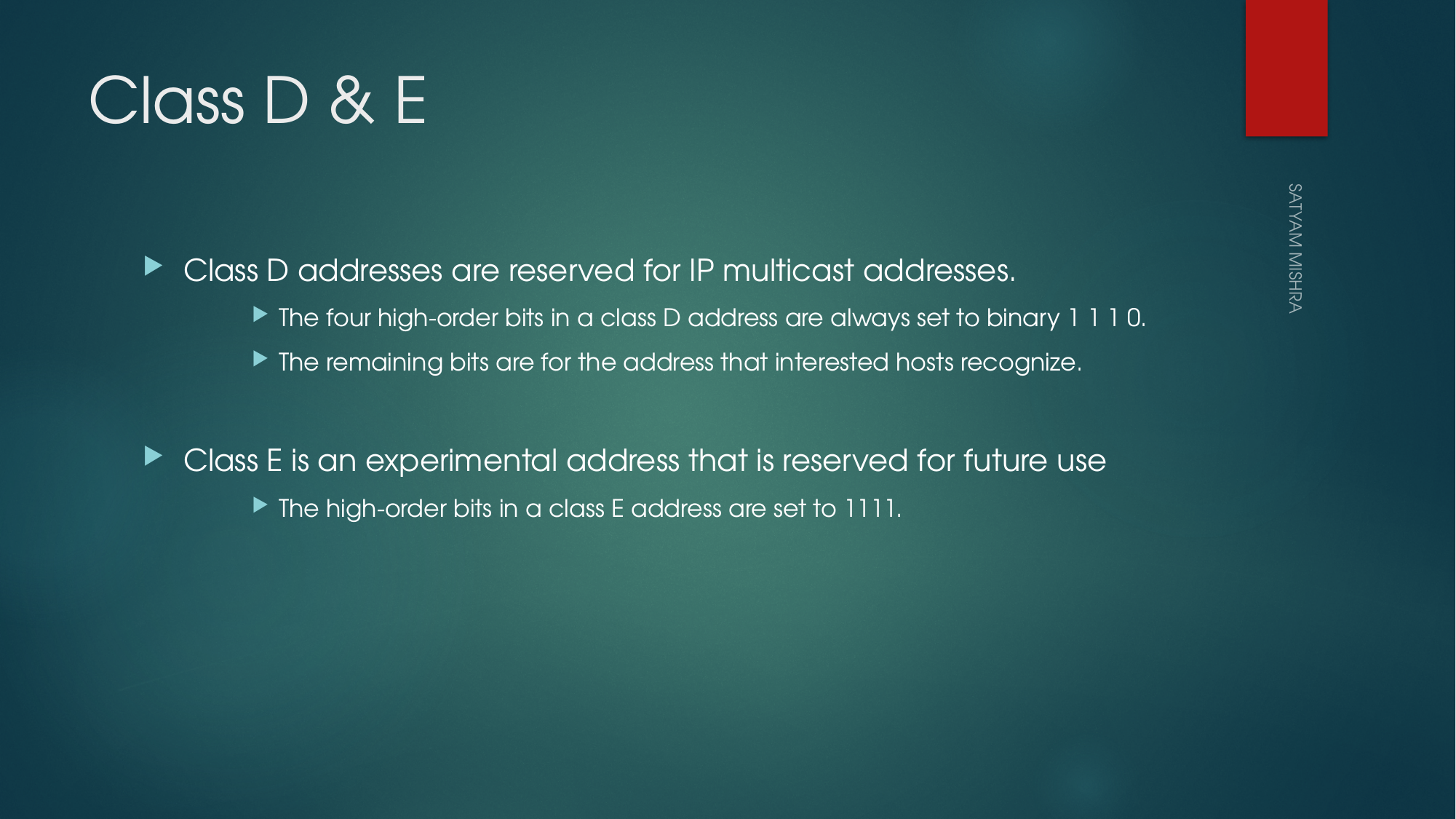

# Class D & E
Class D addresses are reserved for IP multicast addresses.
The four high-order bits in a class D address are always set to binary 1 1 1 0.
The remaining bits are for the address that interested hosts recognize.

Class E is an experimental address that is reserved for future use
The high-order bits in a class E address are set to 1111.

SATYAM MISHRA